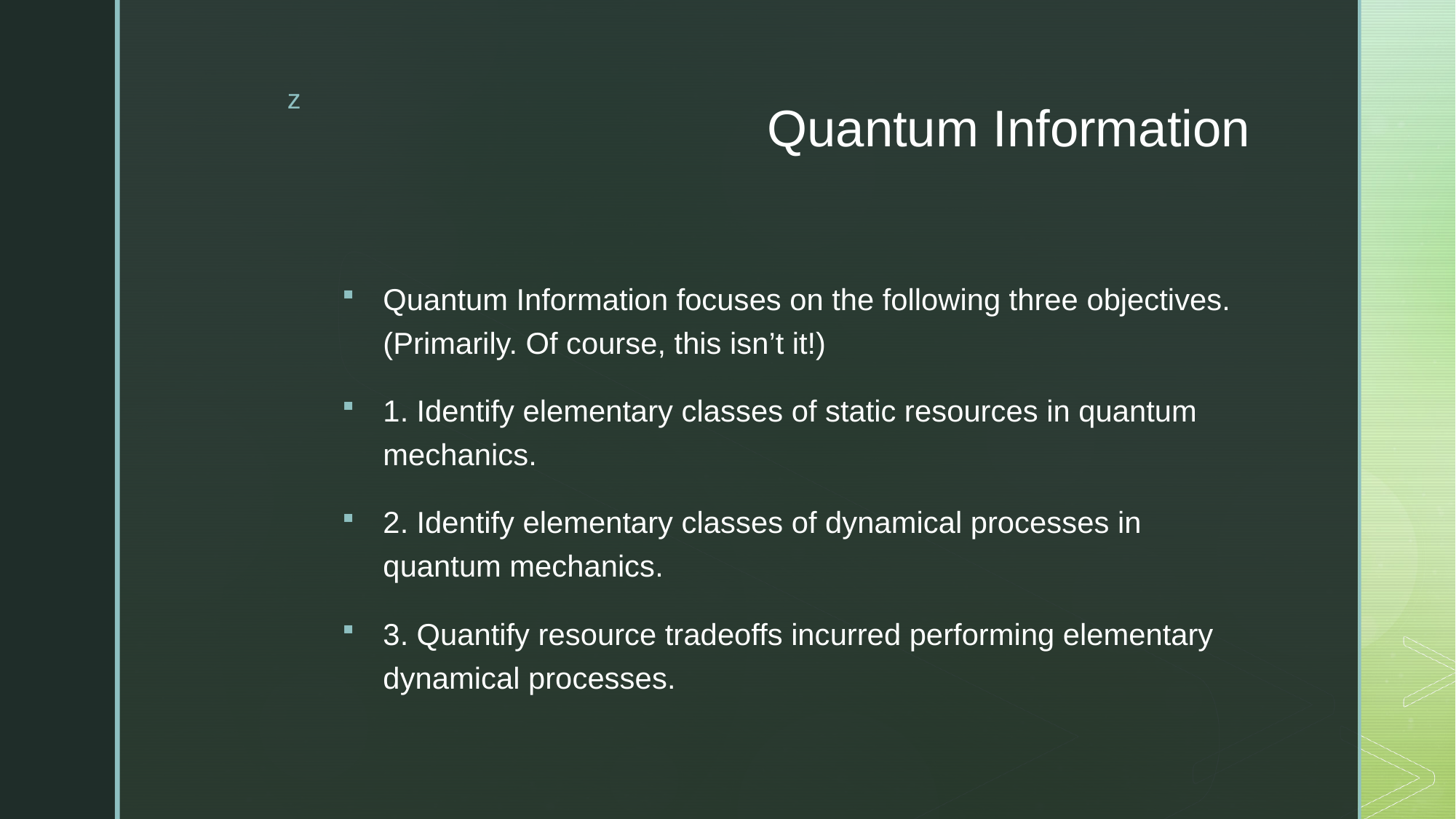

# Quantum Information
Quantum Information focuses on the following three objectives. (Primarily. Of course, this isn’t it!)
1. Identify elementary classes of static resources in quantum mechanics.
2. Identify elementary classes of dynamical processes in quantum mechanics.
3. Quantify resource tradeoffs incurred performing elementary dynamical processes.